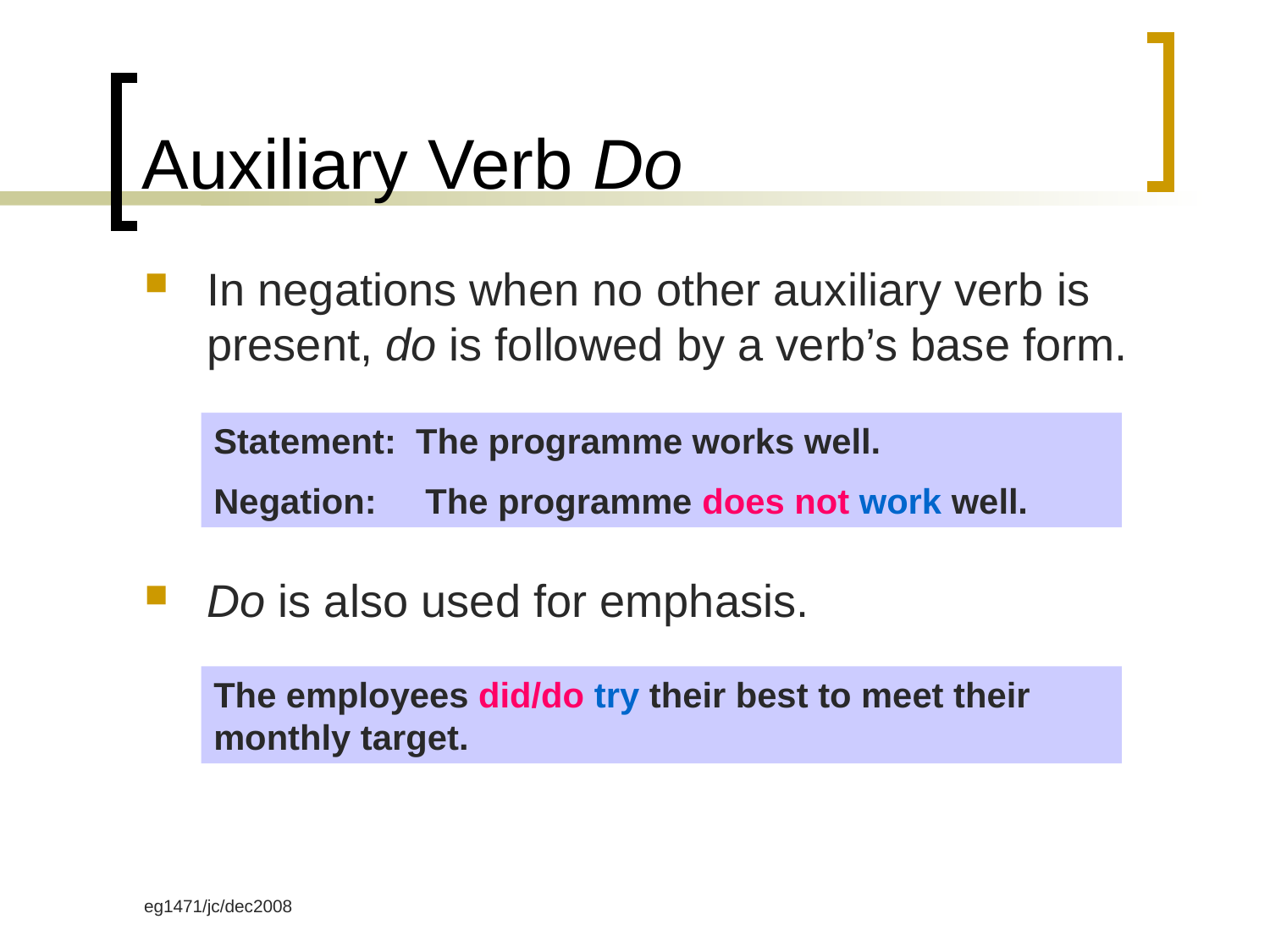

# Auxiliary Verb Do
In negations when no other auxiliary verb is present, do is followed by a verb’s base form.

Do is also used for emphasis.

Statement:  The programme works well.
Negation:     The programme does not work well.
The employees did/do try their best to meet their monthly target.
eg1471/jc/dec2008